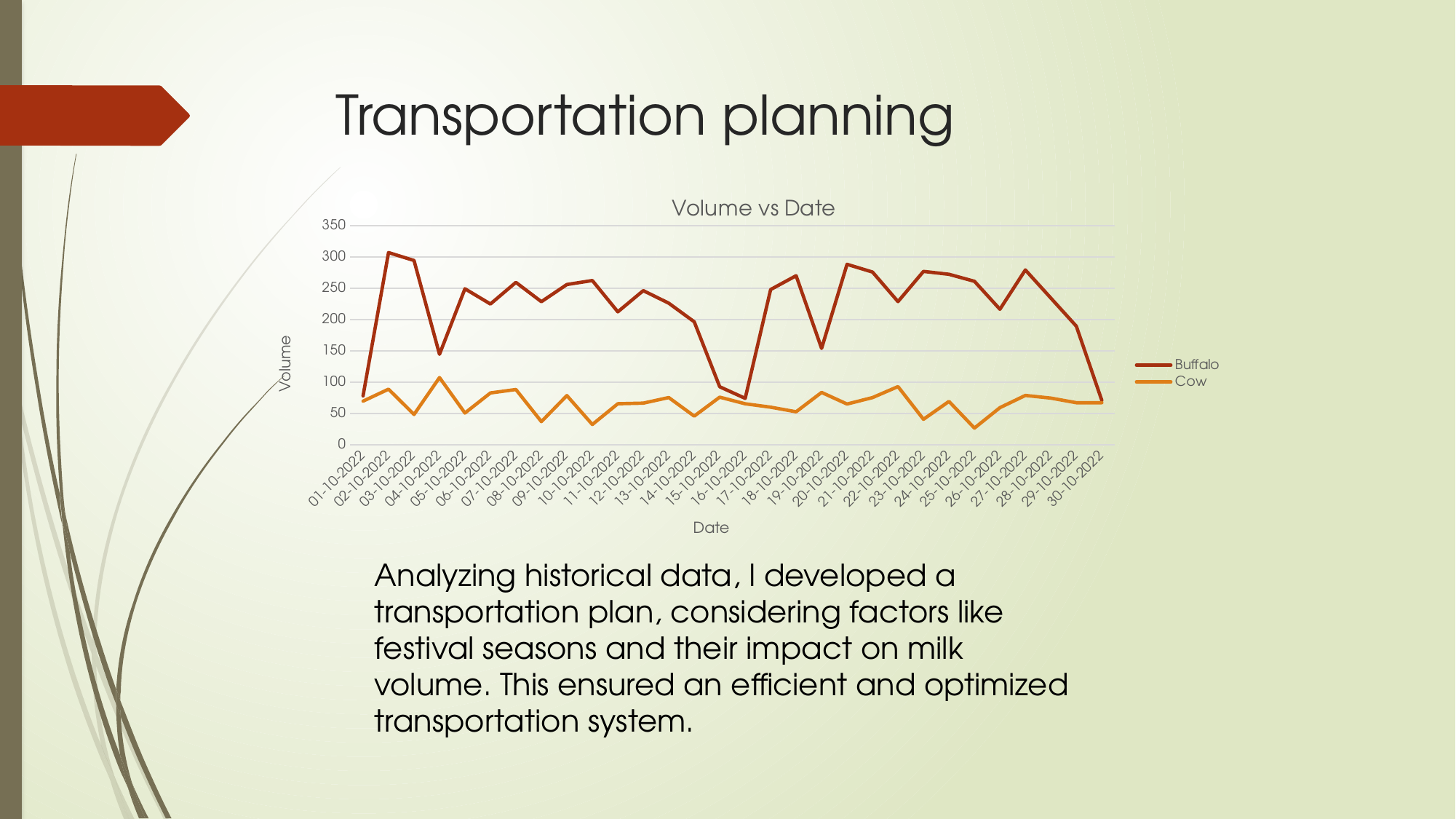

# Transportation planning

### Chart: Volume vs Date

| Category | Buffalo | Cow |
|---|---|---|
| 01-10-2022 | 77.89 | 69.5 |
| 02-10-2022 | 307.1499999999999 | 88.67 |
| 03-10-2022 | 294.47 | 48.249999999999986 |
| 04-10-2022 | 144.51000000000002 | 107.25 |
| 05-10-2022 | 249.3 | 50.540000000000006 |
| 06-10-2022 | 224.93999999999997 | 82.62999999999998 |
| 07-10-2022 | 259.49 | 88.17 |
| 08-10-2022 | 228.66000000000003 | 36.82 |
| 09-10-2022 | 256.1000000000001 | 78.46000000000001 |
| 10-10-2022 | 262.4800000000001 | 32.17 |
| 11-10-2022 | 212.44000000000005 | 65.38000000000001 |
| 12-10-2022 | 246.29000000000002 | 66.38 |
| 13-10-2022 | 226.26 | 75.32 |
| 14-10-2022 | 196.45 | 45.58 |
| 15-10-2022 | 92.56 | 75.91999999999999 |
| 16-10-2022 | 74.00999999999999 | 65.3 |
| 17-10-2022 | 248.03000000000003 | 59.89000000000001 |
| 18-10-2022 | 270.12999999999994 | 52.55 |
| 19-10-2022 | 153.89999999999998 | 83.46 |
| 20-10-2022 | 288.3499999999999 | 64.93 |
| 21-10-2022 | 276.04 | 75.22 |
| 22-10-2022 | 228.79999999999998 | 92.83999999999999 |
| 23-10-2022 | 277.06999999999994 | 40.53 |
| 24-10-2022 | 272.4 | 69.14 |
| 25-10-2022 | 261.22 | 26.49 |
| 26-10-2022 | 216.54000000000005 | 59.14 |
| 27-10-2022 | 279.3900000000001 | 78.64 |
| 28-10-2022 | 234.39000000000001 | 74.39 |
| 29-10-2022 | 189.48000000000005 | 67.08 |
| 30-10-2022 | 70.76 | 67.03999999999999 |
Analyzing historical data, I developed a transportation plan, considering factors like festival seasons and their impact on milk volume. This ensured an efficient and optimized transportation system.